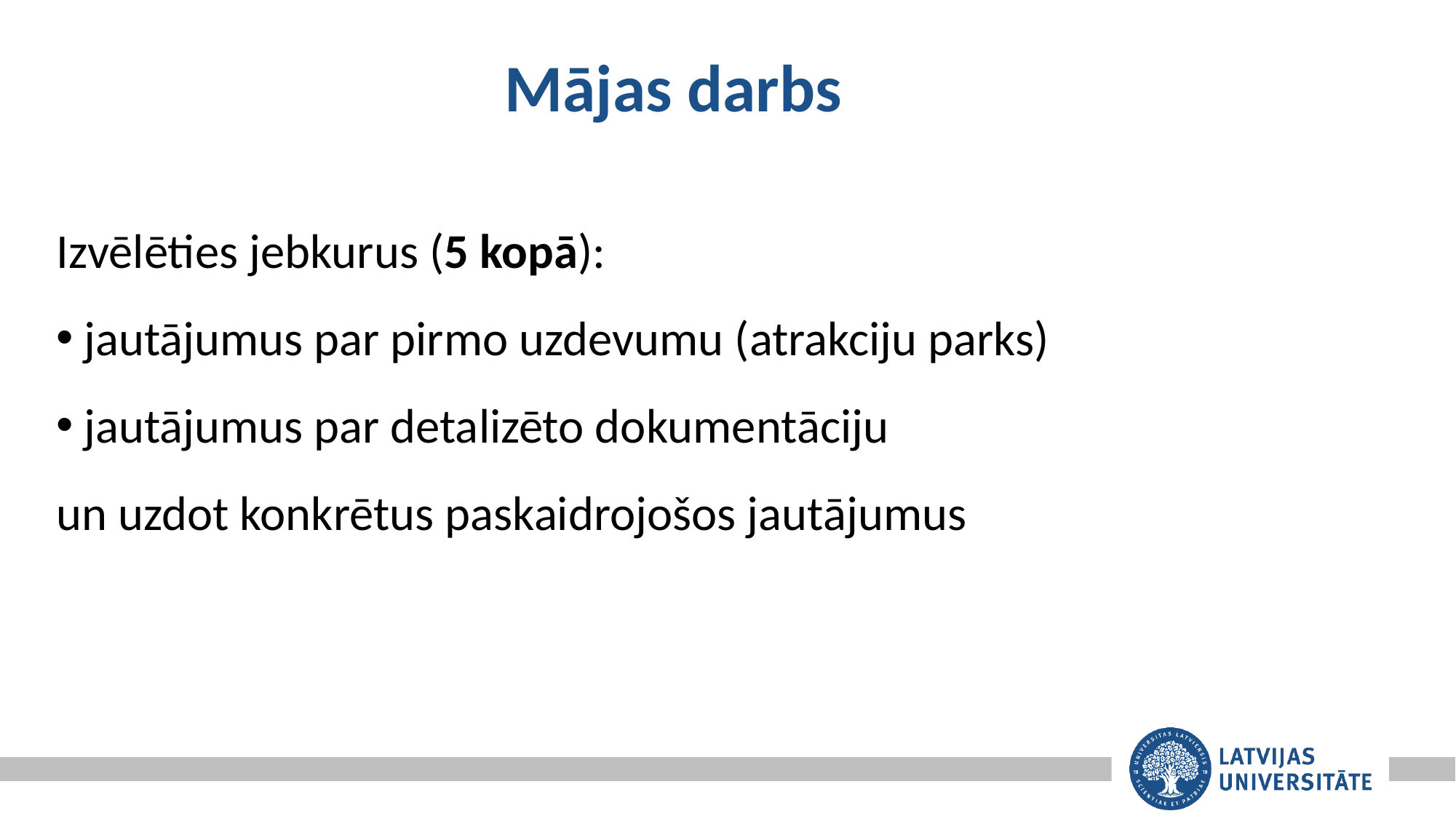

Mājas darbs
Izvēlēties jebkurus (5 kopā):
jautājumus par pirmo uzdevumu (atrakciju parks)
jautājumus par detalizēto dokumentāciju
un uzdot konkrētus paskaidrojošos jautājumus